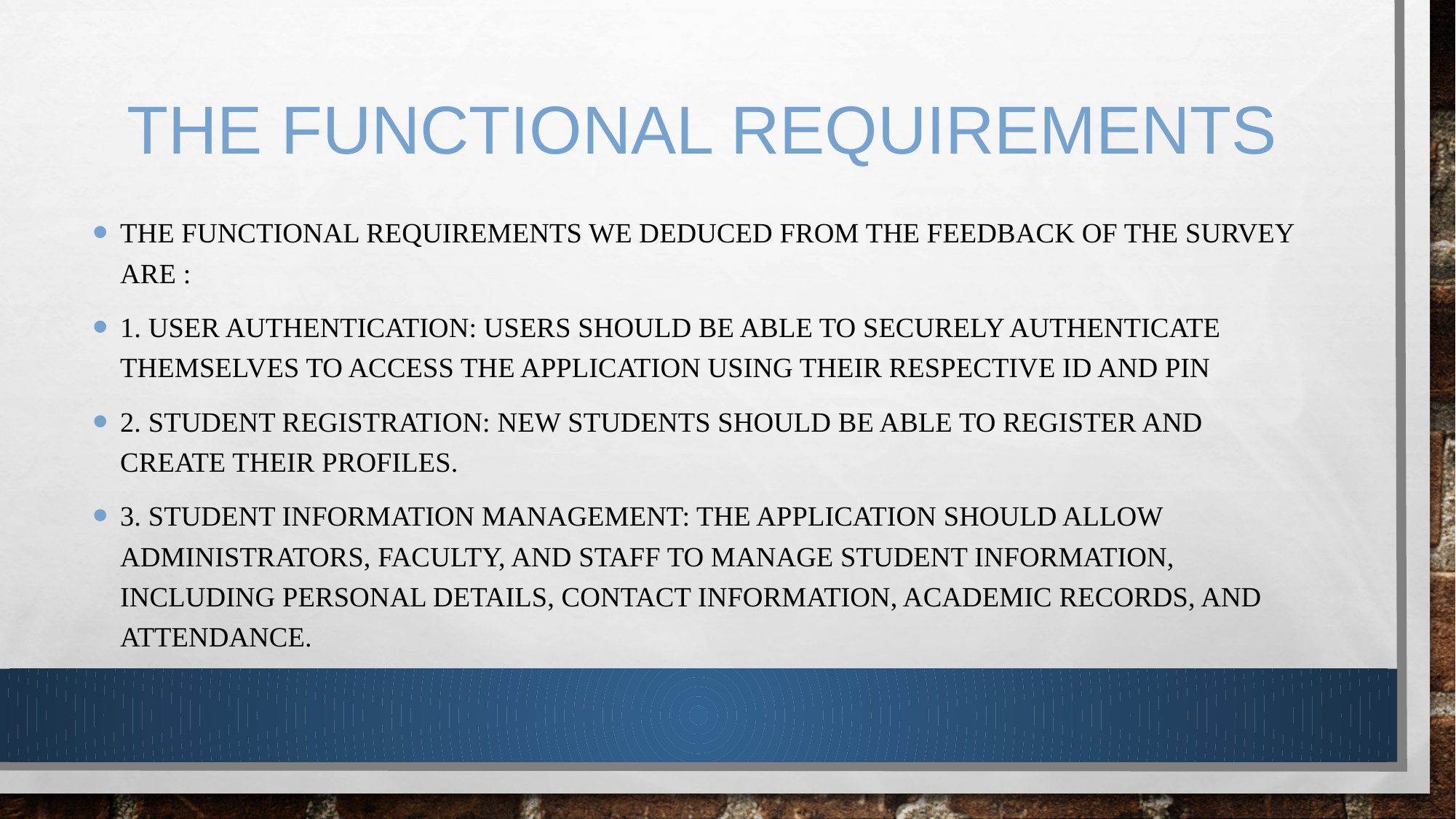

# THE FUNCTIONAL REQUIREMENTS
THE FUNCTIONAL REQUIREMENTS WE DEDUCED FROM THE FEEDBACK OF THE SURVEY ARE :
1. User Authentication: Users should be able to securely authenticate themselves to access the application USING THEIR RESPECTIVE ID AND PIN
2. Student Registration: New students should be able to register and create their profiles.
3. Student Information Management: The application should allow administrators, faculty, and staff to manage student information, including personal details, contact information, academic records, and attendance.